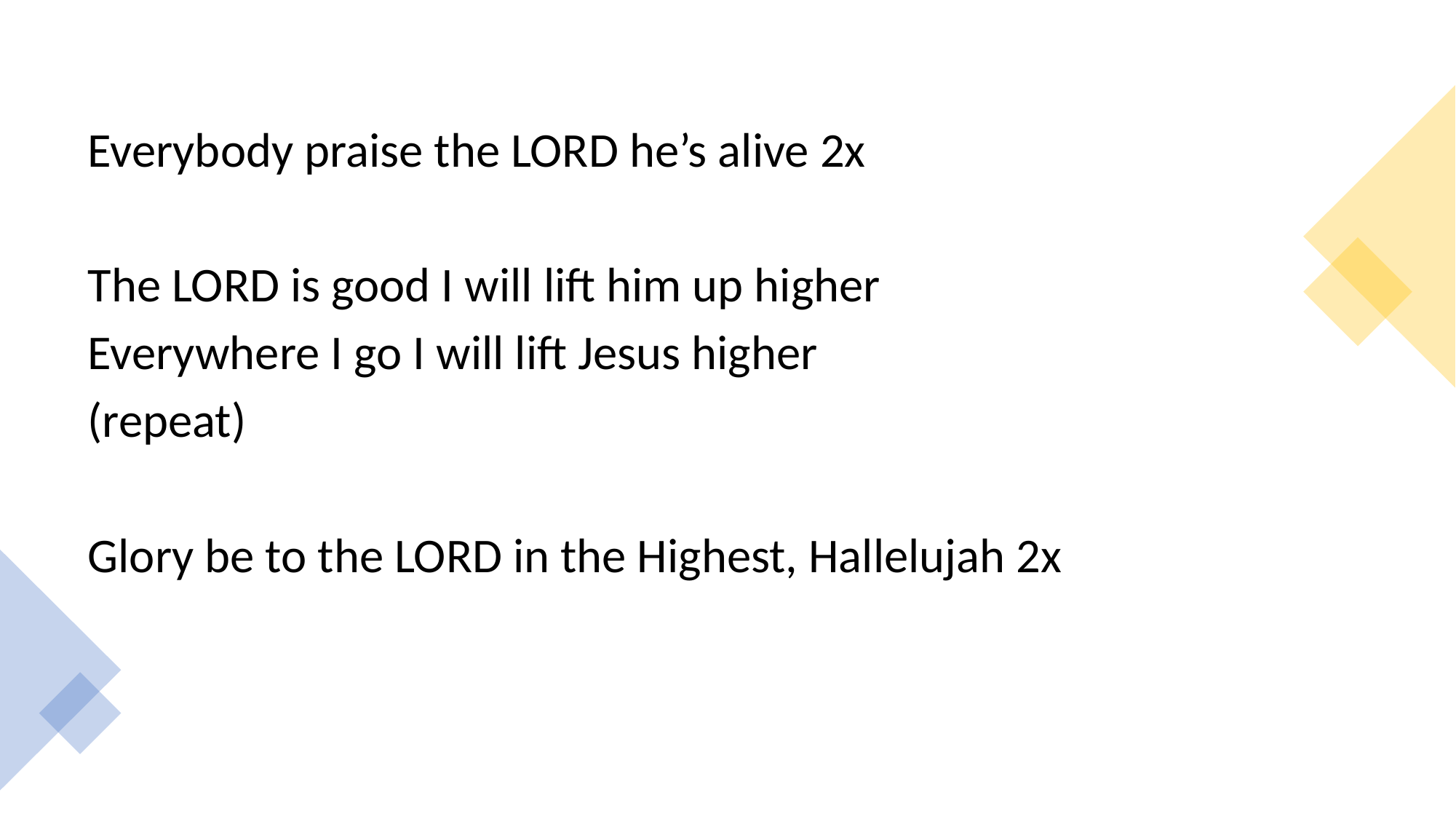

Everybody praise the LORD he’s alive 2x

The LORD is good I will lift him up higher
Everywhere I go I will lift Jesus higher
(repeat)

Glory be to the LORD in the Highest, Hallelujah 2x